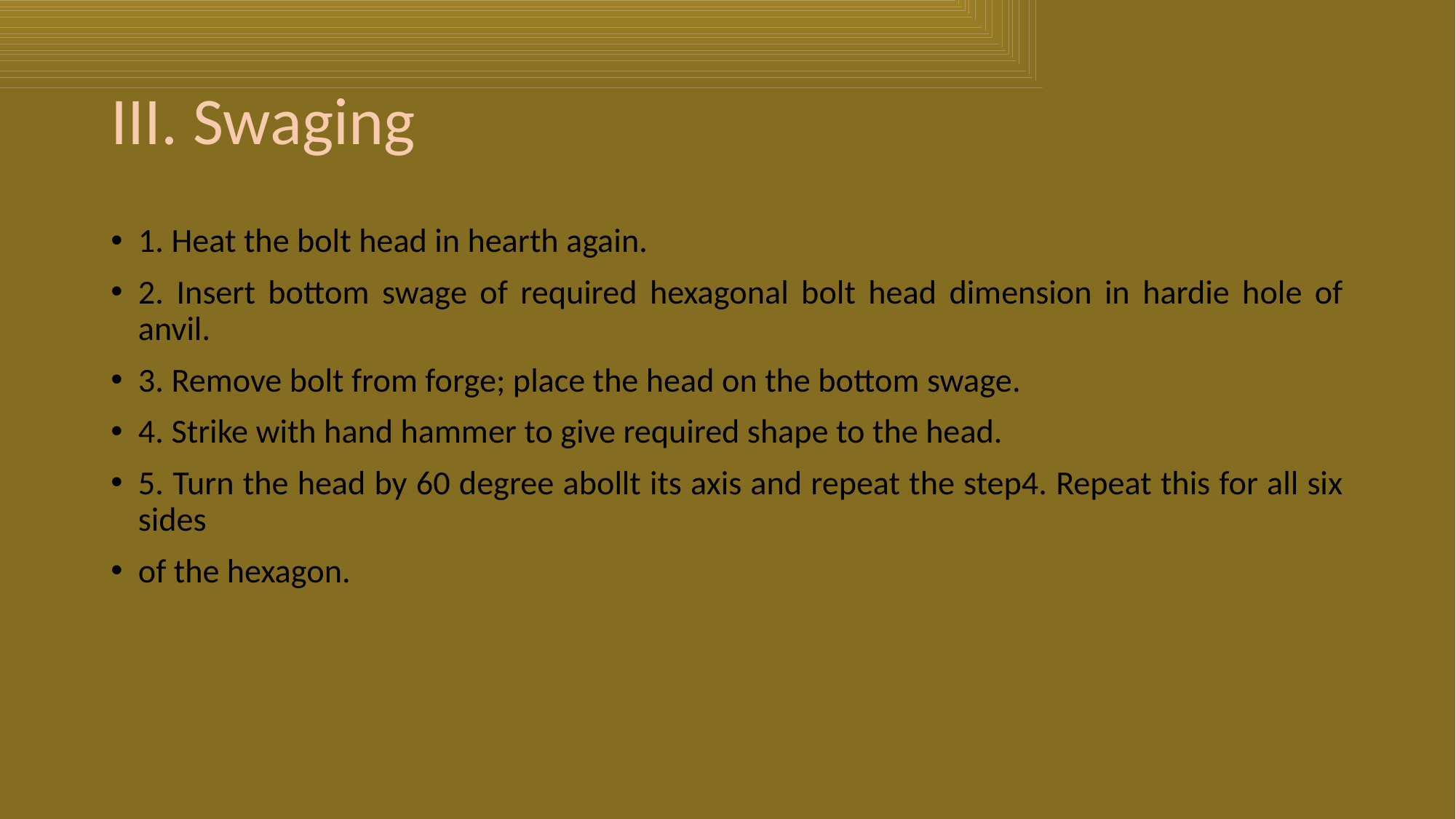

# III. Swaging
1. Heat the bolt head in hearth again.
2. Insert bottom swage of required hexagonal bolt head dimension in hardie hole of anvil.
3. Remove bolt from forge; place the head on the bottom swage.
4. Strike with hand hammer to give required shape to the head.
5. Turn the head by 60 degree abollt its axis and repeat the step4. Repeat this for all six sides
of the hexagon.